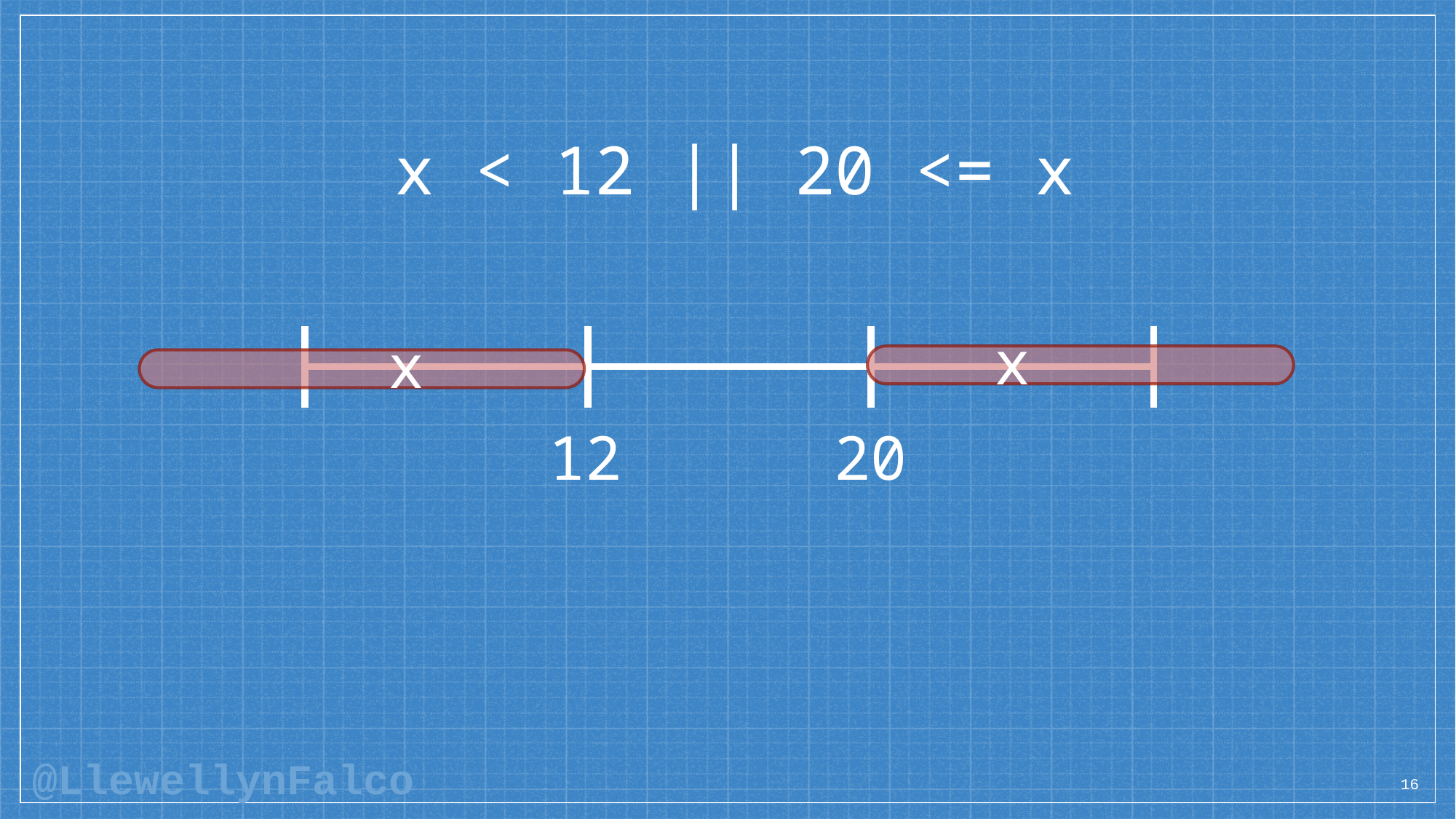

x < 12 || 20 <= x
x
x

12
20
16